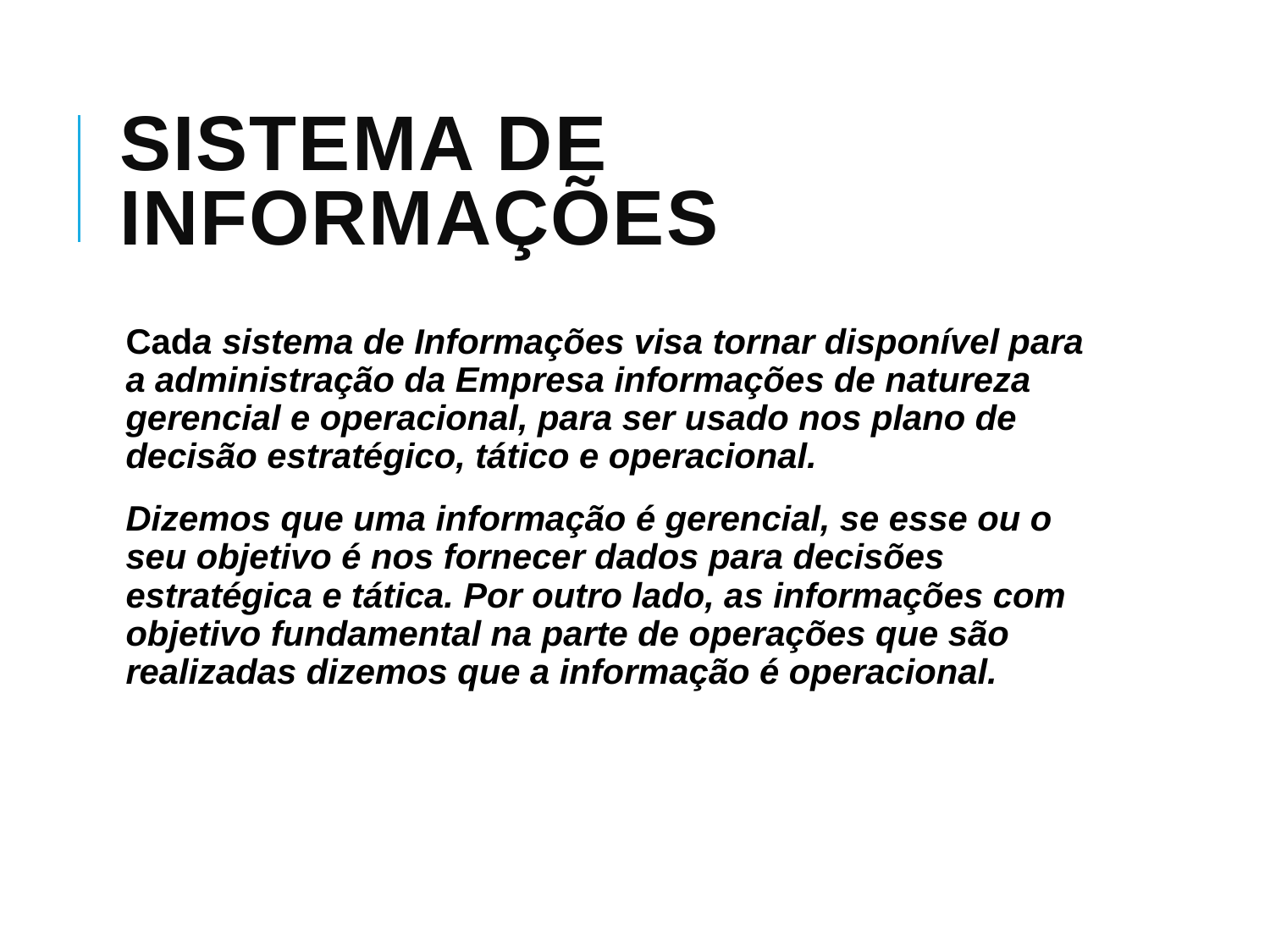

# Sistema de Informações
Cada sistema de Informações visa tornar disponível para a administração da Empresa informações de natureza gerencial e operacional, para ser usado nos plano de decisão estratégico, tático e operacional.
Dizemos que uma informação é gerencial, se esse ou o seu objetivo é nos fornecer dados para decisões estratégica e tática. Por outro lado, as informações com objetivo fundamental na parte de operações que são realizadas dizemos que a informação é operacional.